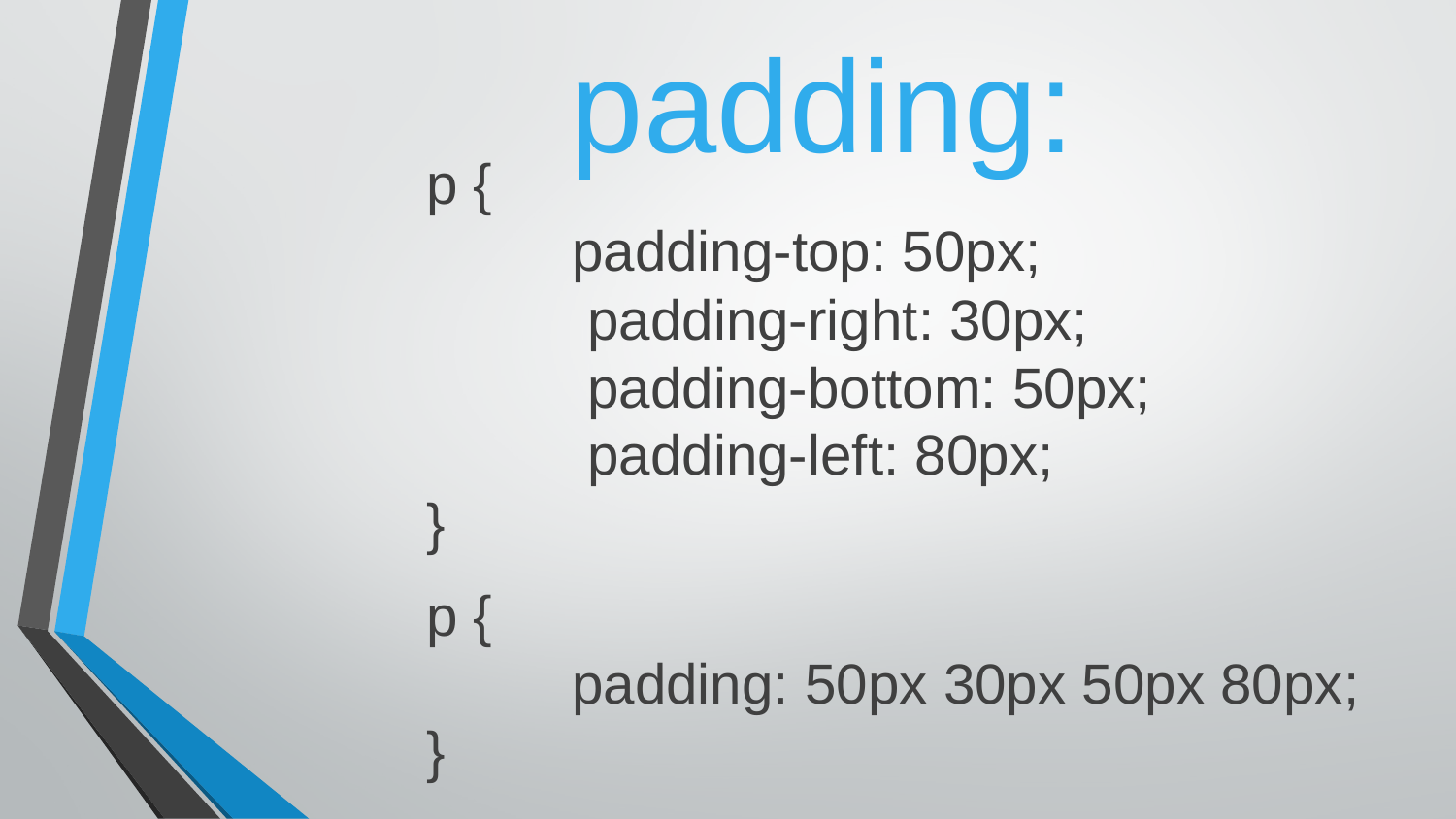

padding:
p {
	padding-top: 50px;
	 padding-right: 30px;
	 padding-bottom: 50px;
	 padding-left: 80px;
}
p {
	padding: 50px 30px 50px 80px;
}